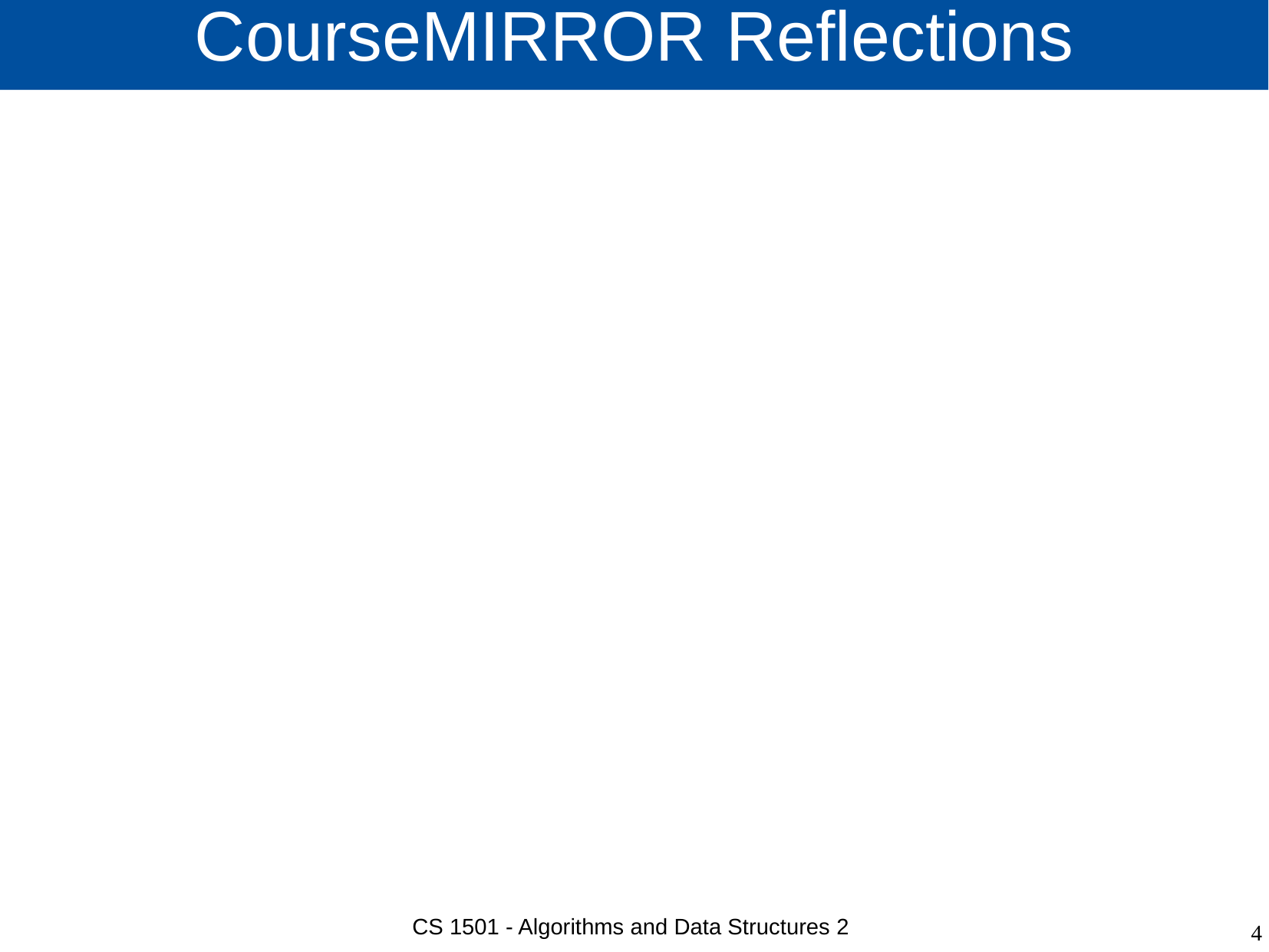

# CourseMIRROR Reflections

CS 1501 - Algorithms and Data Structures 2
4